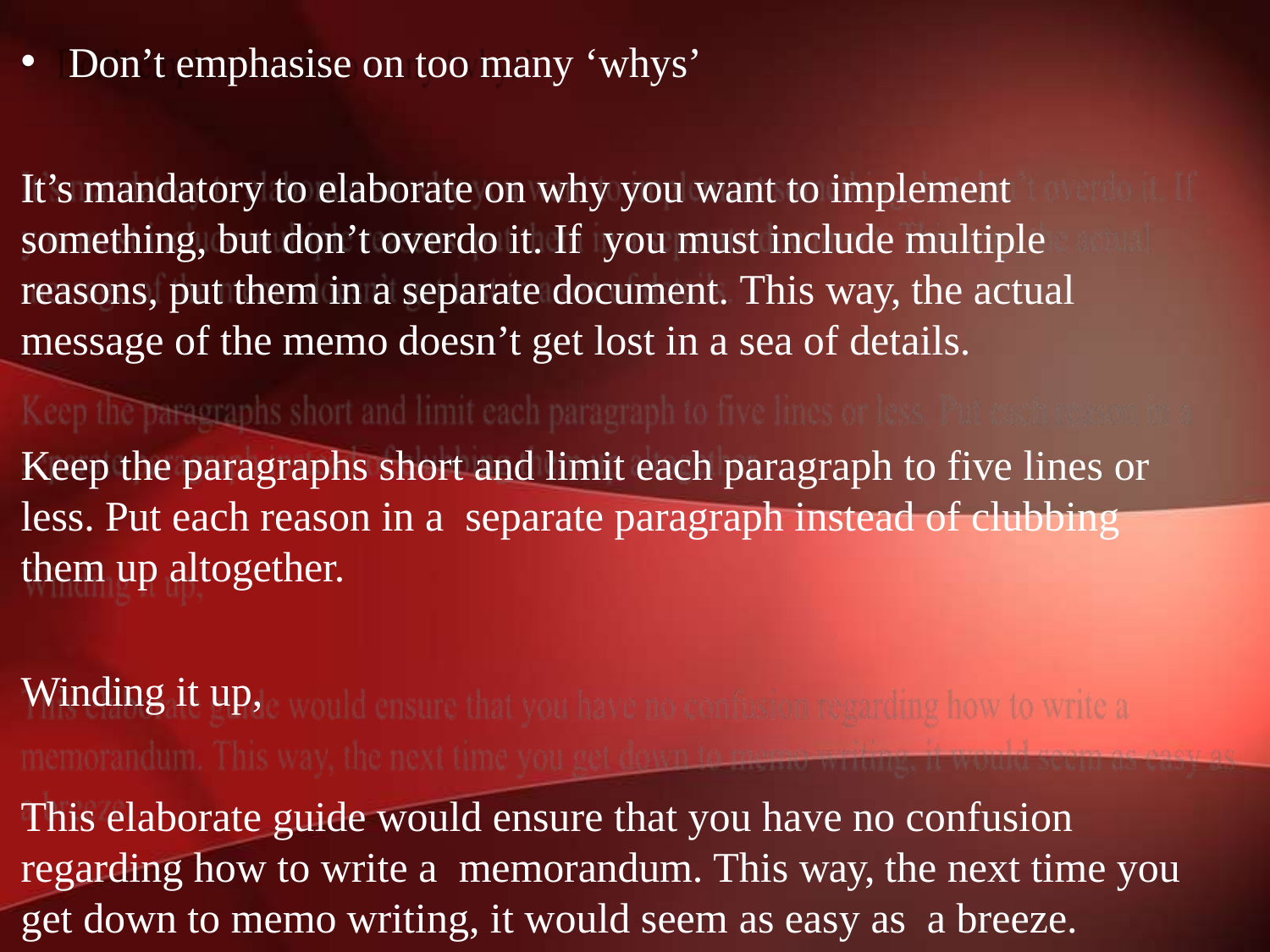

Don’t emphasise on too many ‘whys’

It’s mandatory to elaborate on why you want to implement something, but don’t overdo it. If  you must include multiple reasons, put them in a separate document. This way, the actual  message of the memo doesn’t get lost in a sea of details.

Keep the paragraphs short and limit each paragraph to five lines or less. Put each reason in a  separate paragraph instead of clubbing them up altogether.

Winding it up,

This elaborate guide would ensure that you have no confusion regarding how to write a  memorandum. This way, the next time you get down to memo writing, it would seem as easy as  a breeze.